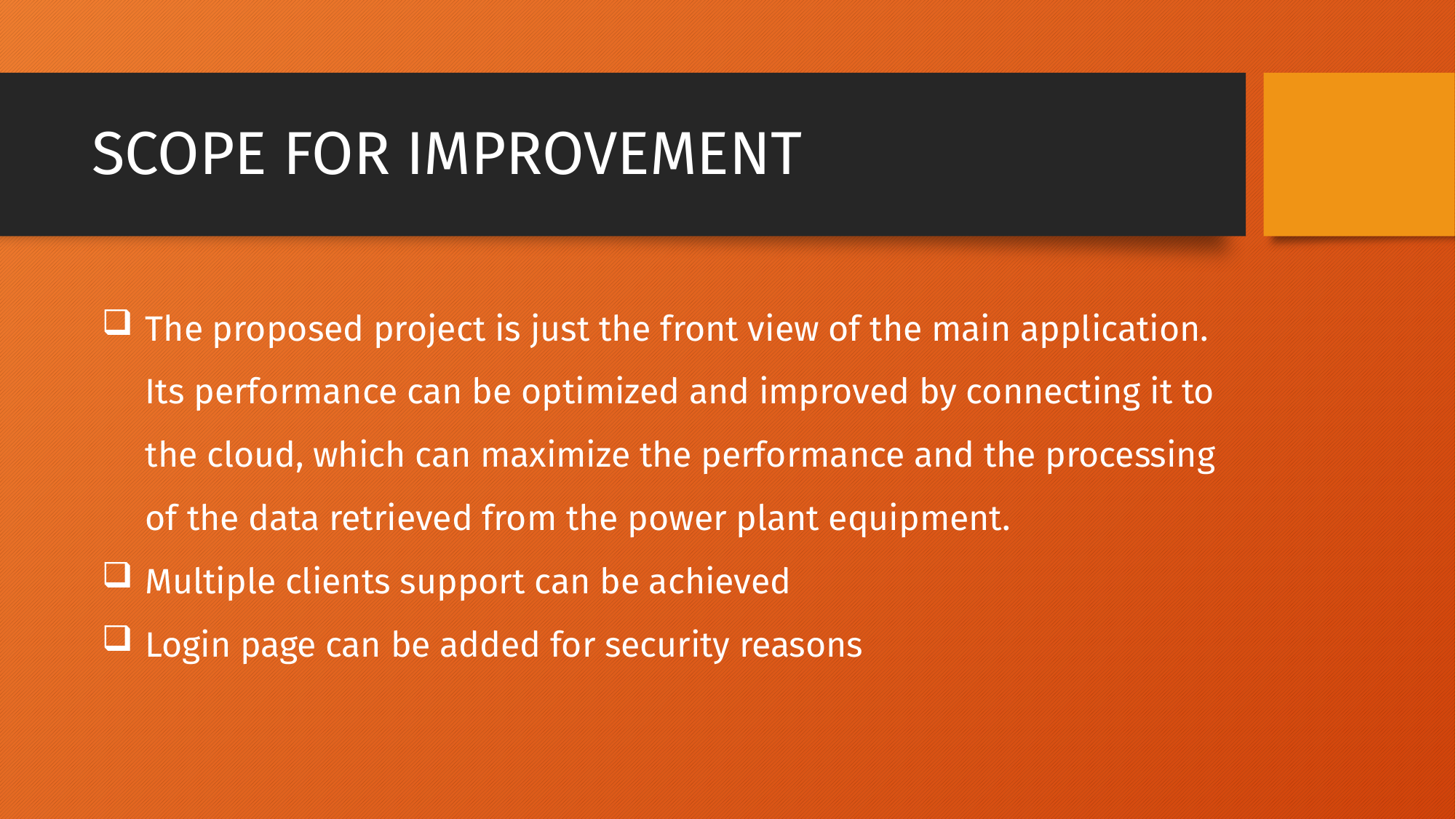

# SCOPE FOR IMPROVEMENT
The proposed project is just the front view of the main application. Its performance can be optimized and improved by connecting it to the cloud, which can maximize the performance and the processing of the data retrieved from the power plant equipment.
Multiple clients support can be achieved
Login page can be added for security reasons